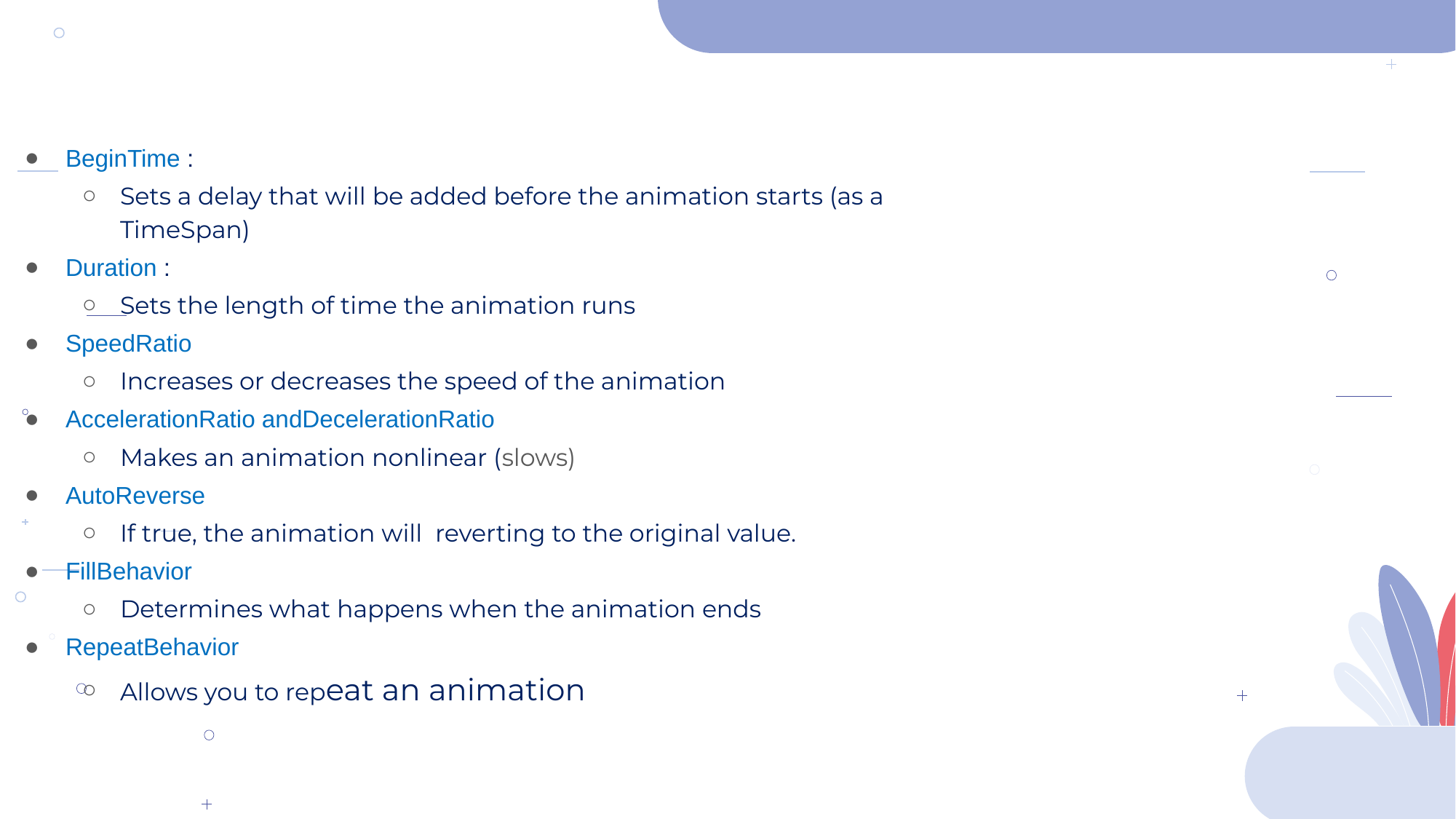

WPF
Timeline Properties
BeginTime :
Sets a delay that will be added before the animation starts (as a TimeSpan)
Duration :
Sets the length of time the animation runs
SpeedRatio
Increases or decreases the speed of the animation
AccelerationRatio andDecelerationRatio
Makes an animation nonlinear (slows)
AutoReverse
If true, the animation will  reverting to the original value.
FillBehavior
Determines what happens when the animation ends
RepeatBehavior
Allows you to repeat an animation